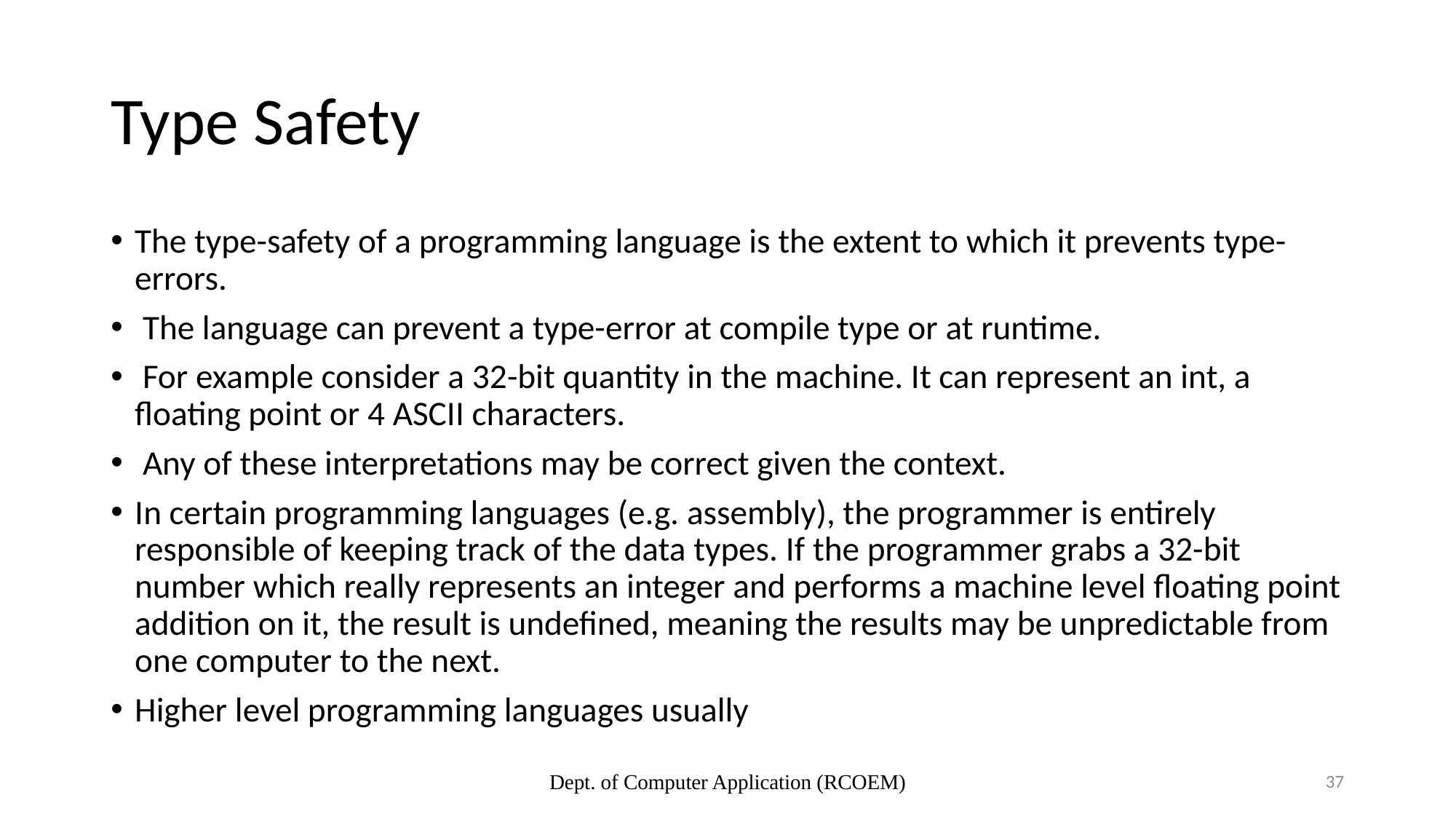

# Type Safety
The type-safety of a programming language is the extent to which it prevents type-errors.
 The language can prevent a type-error at compile type or at runtime.
 For example consider a 32-bit quantity in the machine. It can represent an int, a floating point or 4 ASCII characters.
 Any of these interpretations may be correct given the context.
In certain programming languages (e.g. assembly), the programmer is entirely responsible of keeping track of the data types. If the programmer grabs a 32-bit number which really represents an integer and performs a machine level floating point addition on it, the result is undefined, meaning the results may be unpredictable from one computer to the next.
Higher level programming languages usually
Dept. of Computer Application (RCOEM)
37